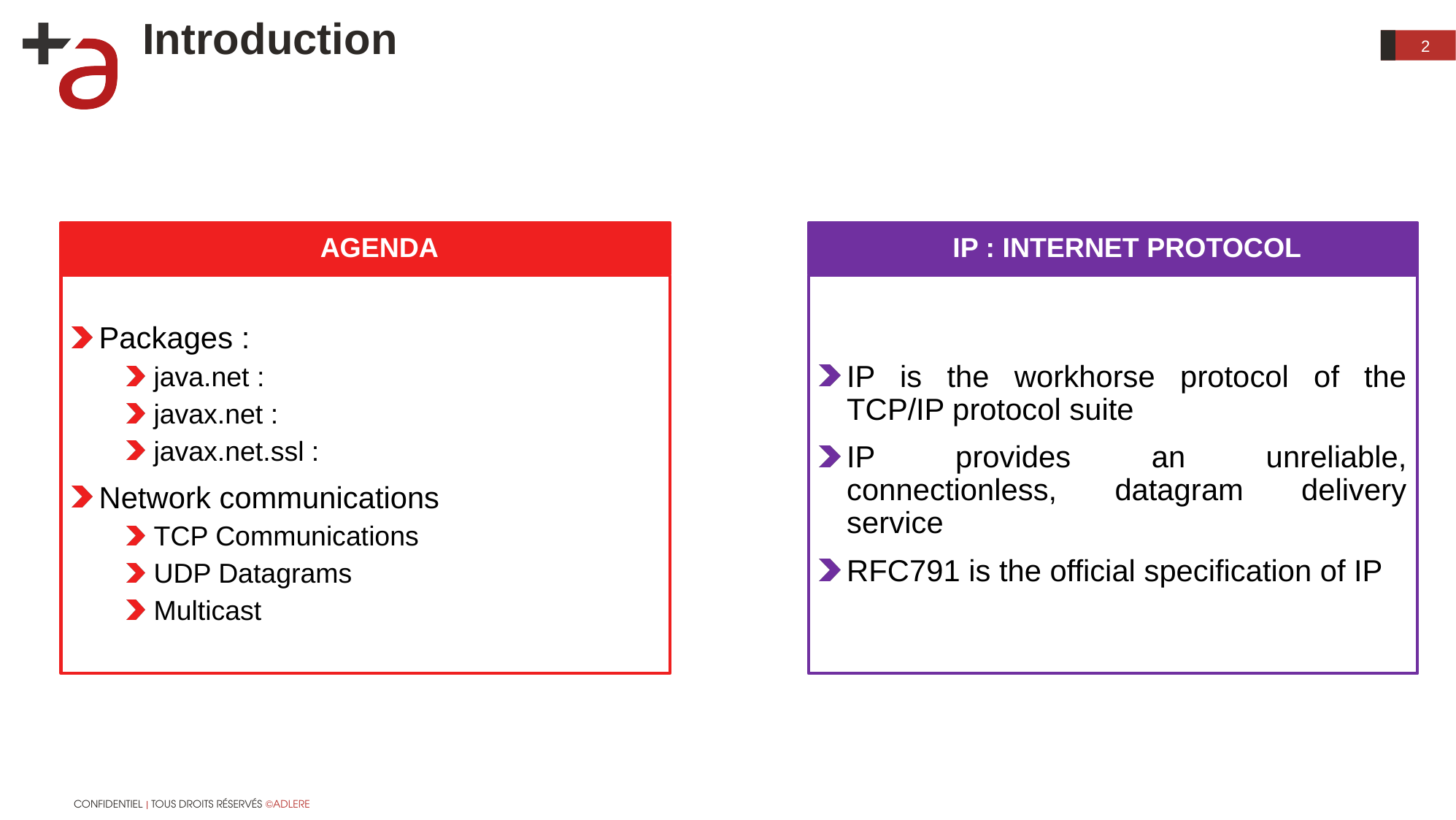

# Introduction
2

Agenda
IP : Internet Protocol
Packages :
java.net :
javax.net :
javax.net.ssl :
Network communications
TCP Communications
UDP Datagrams
Multicast
IP is the workhorse protocol of the TCP/IP protocol suite
IP provides an unreliable, connectionless, datagram delivery service
RFC791 is the official specification of IP